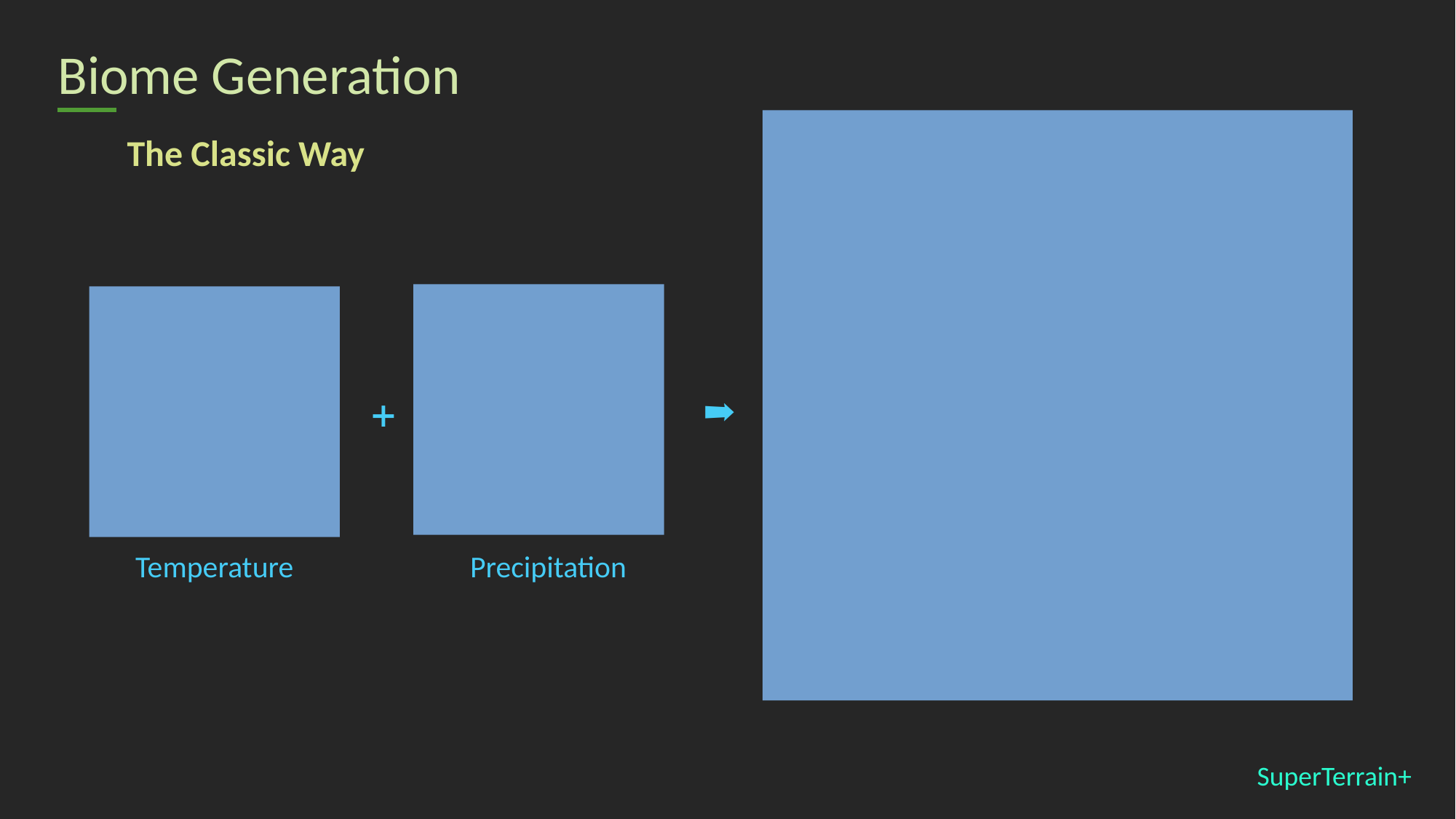

# Biome Generation

The Classic Way

➡
➕
Temperature
Precipitation